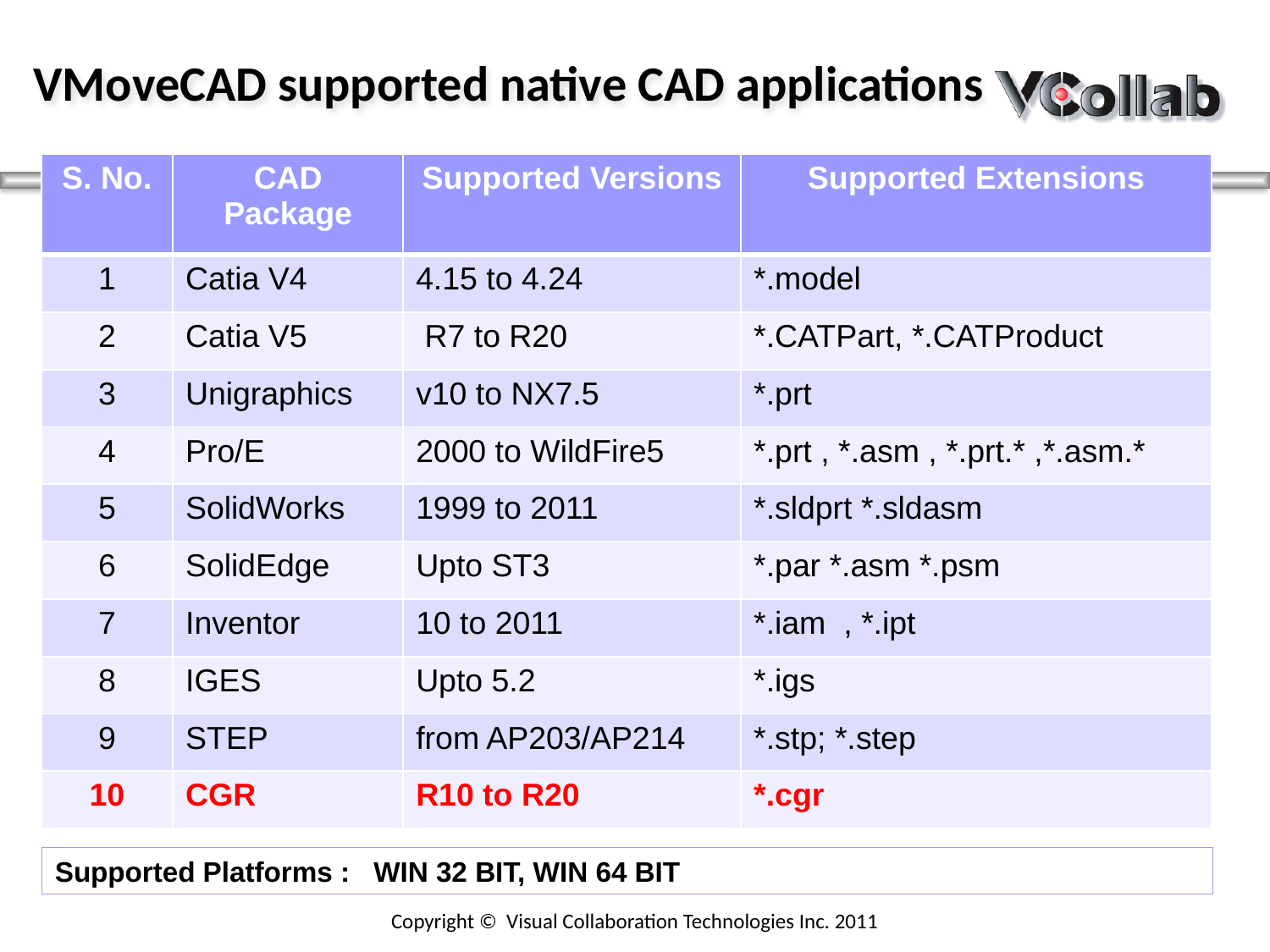

# VMoveCAD supported native CAD applications
| S. No. | CAD Package | Supported Versions | Supported Extensions |
| --- | --- | --- | --- |
| 1 | Catia V4 | 4.15 to 4.24 | \*.model |
| 2 | Catia V5 | R7 to R20 | \*.CATPart, \*.CATProduct |
| 3 | Unigraphics | v10 to NX7.5 | \*.prt |
| 4 | Pro/E | 2000 to WildFire5 | \*.prt , \*.asm , \*.prt.\* ,\*.asm.\* |
| 5 | SolidWorks | 1999 to 2011 | \*.sldprt \*.sldasm |
| 6 | SolidEdge | Upto ST3 | \*.par \*.asm \*.psm |
| 7 | Inventor | 10 to 2011 | \*.iam , \*.ipt |
| 8 | IGES | Upto 5.2 | \*.igs |
| 9 | STEP | from AP203/AP214 | \*.stp; \*.step |
| 10 | CGR | R10 to R20 | \*.cgr |
Supported Platforms :   WIN 32 BIT, WIN 64 BIT